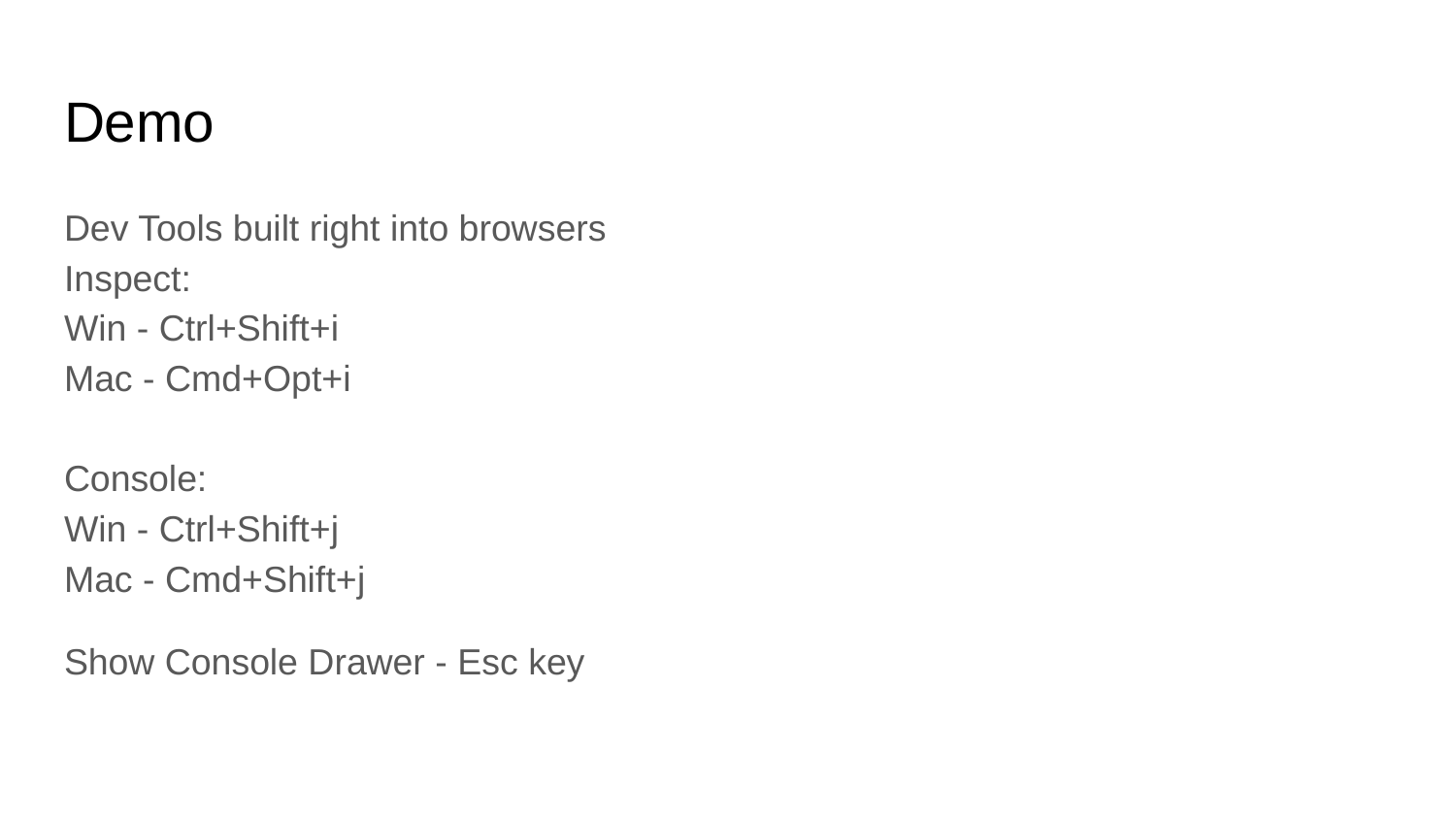

# Demo

Dev Tools built right into browsers
Inspect:
Win - Ctrl+Shift+i
Mac - Cmd+Opt+i
Console:
Win - Ctrl+Shift+j
Mac - Cmd+Shift+j
Show Console Drawer - Esc key